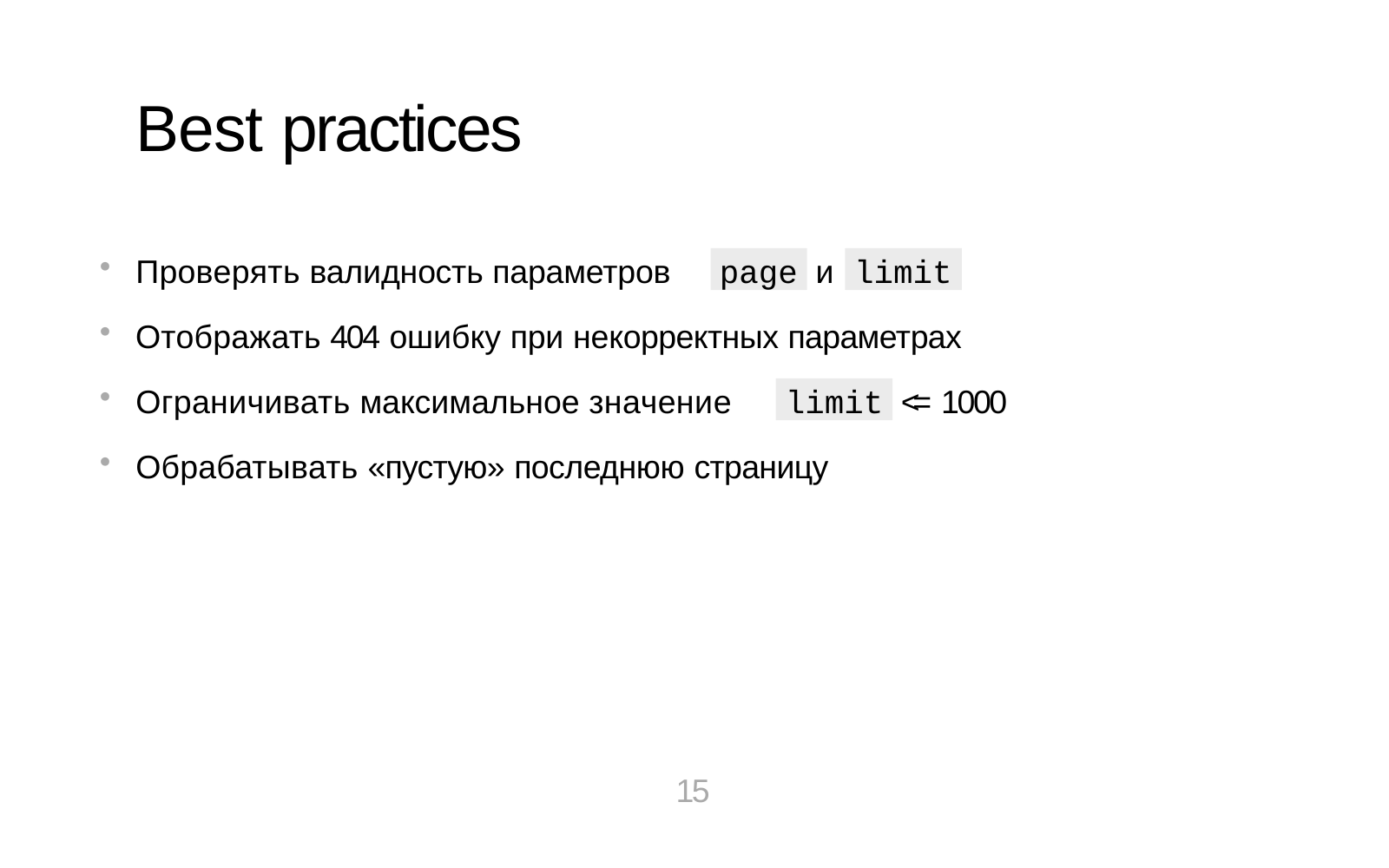

# Best practices
page
limit
Проверять валидность параметров
и
Отображать 404 ошибку при некорректных параметрах
limit
Ограничивать максимальное значение
<= 1000
Обрабатывать «пустую» последнюю страницу
15